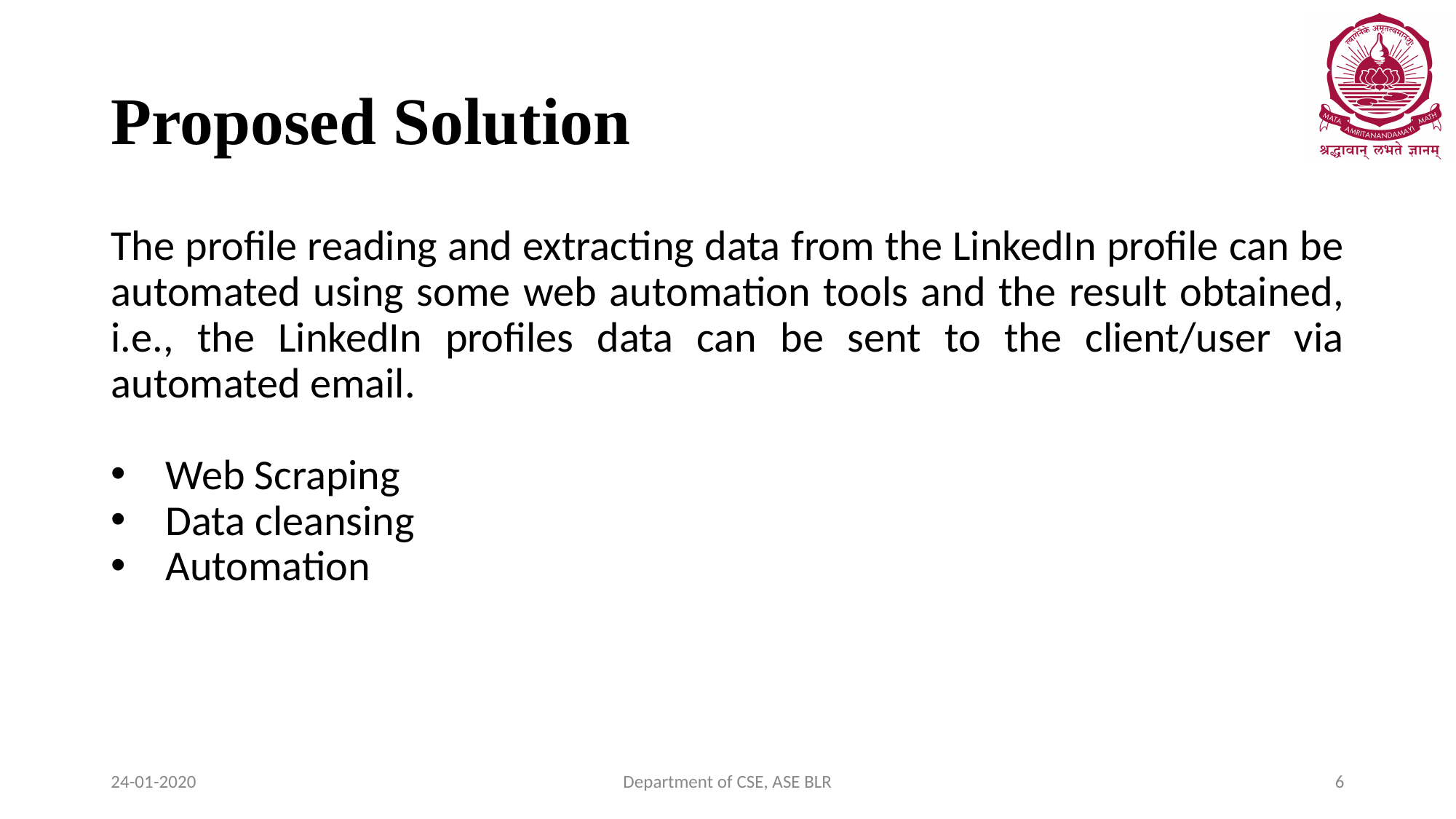

# Proposed Solution
The profile reading and extracting data from the LinkedIn profile can be automated using some web automation tools and the result obtained, i.e., the LinkedIn profiles data can be sent to the client/user via automated email.

Web Scraping
Data cleansing
Automation
24-01-2020
Department of CSE, ASE BLR
6